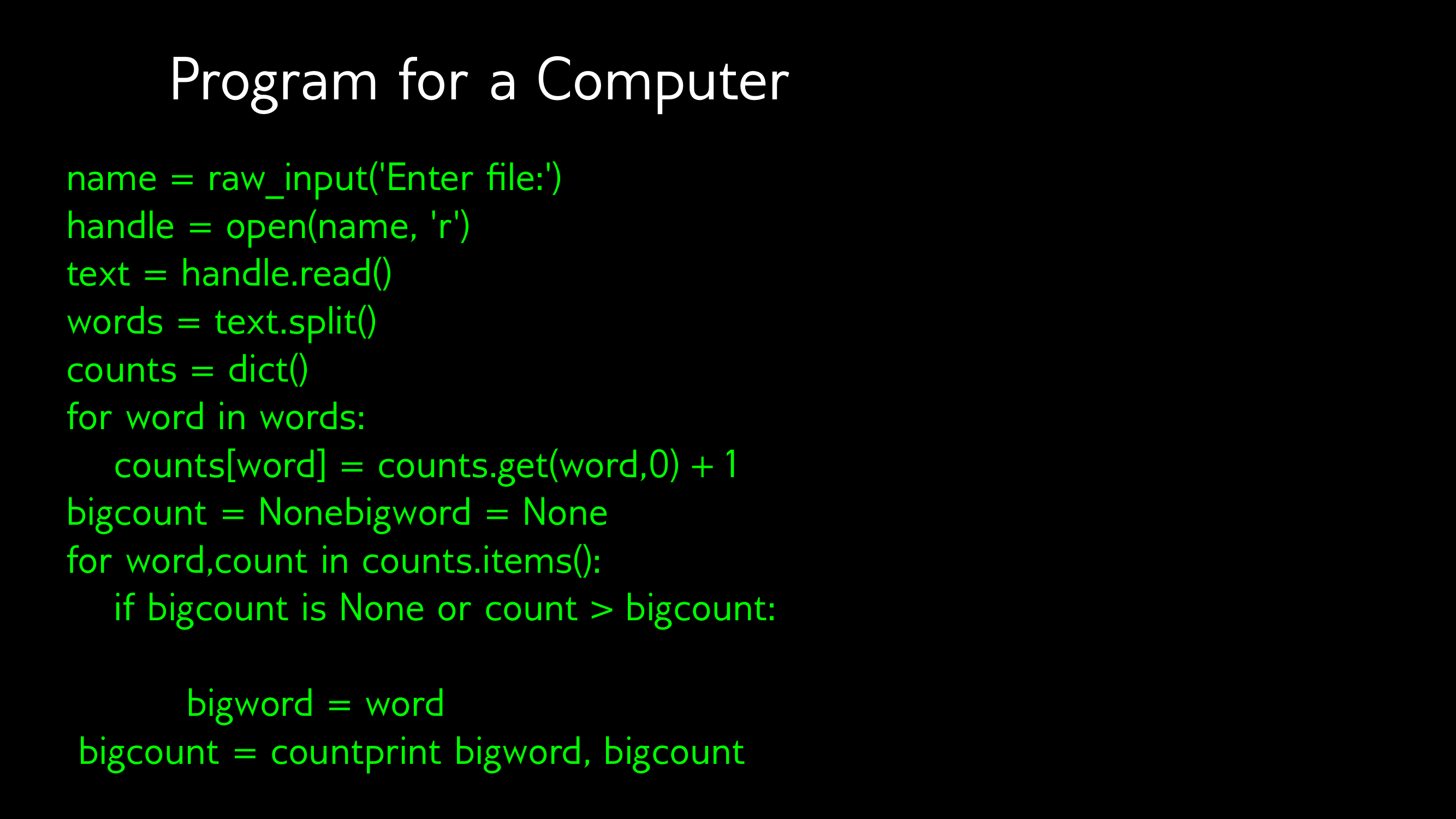

Program for a Computer
name = raw_input('Enter file:')
handle = open(name, 'r')
text = handle.read()
words = text.split()
counts = dict()
for word in words:
    counts[word] = counts.get(word,0) + 1
bigcount = Nonebigword = None
for word,count in counts.items():
    if bigcount is None or count > bigcount:
          bigword = word
 bigcount = countprint bigword, bigcount